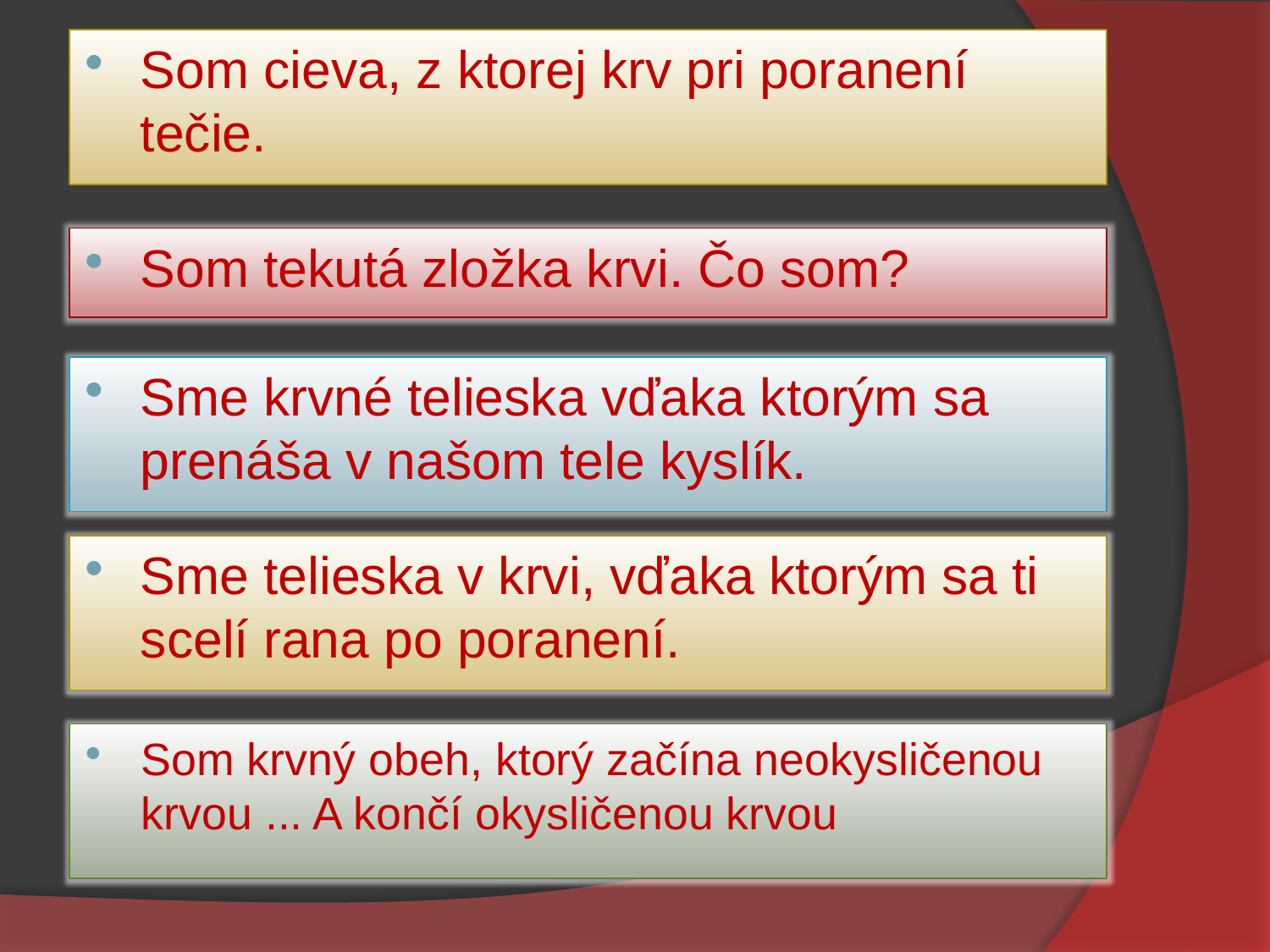

Som cieva, z ktorej krv pri poranení tečie.
#
Som tekutá zložka krvi. Čo som?
Sme krvné telieska vďaka ktorým sa prenáša v našom tele kyslík.
Sme telieska v krvi, vďaka ktorým sa ti scelí rana po poranení.
Som krvný obeh, ktorý začína neokysličenou krvou ... A končí okysličenou krvou